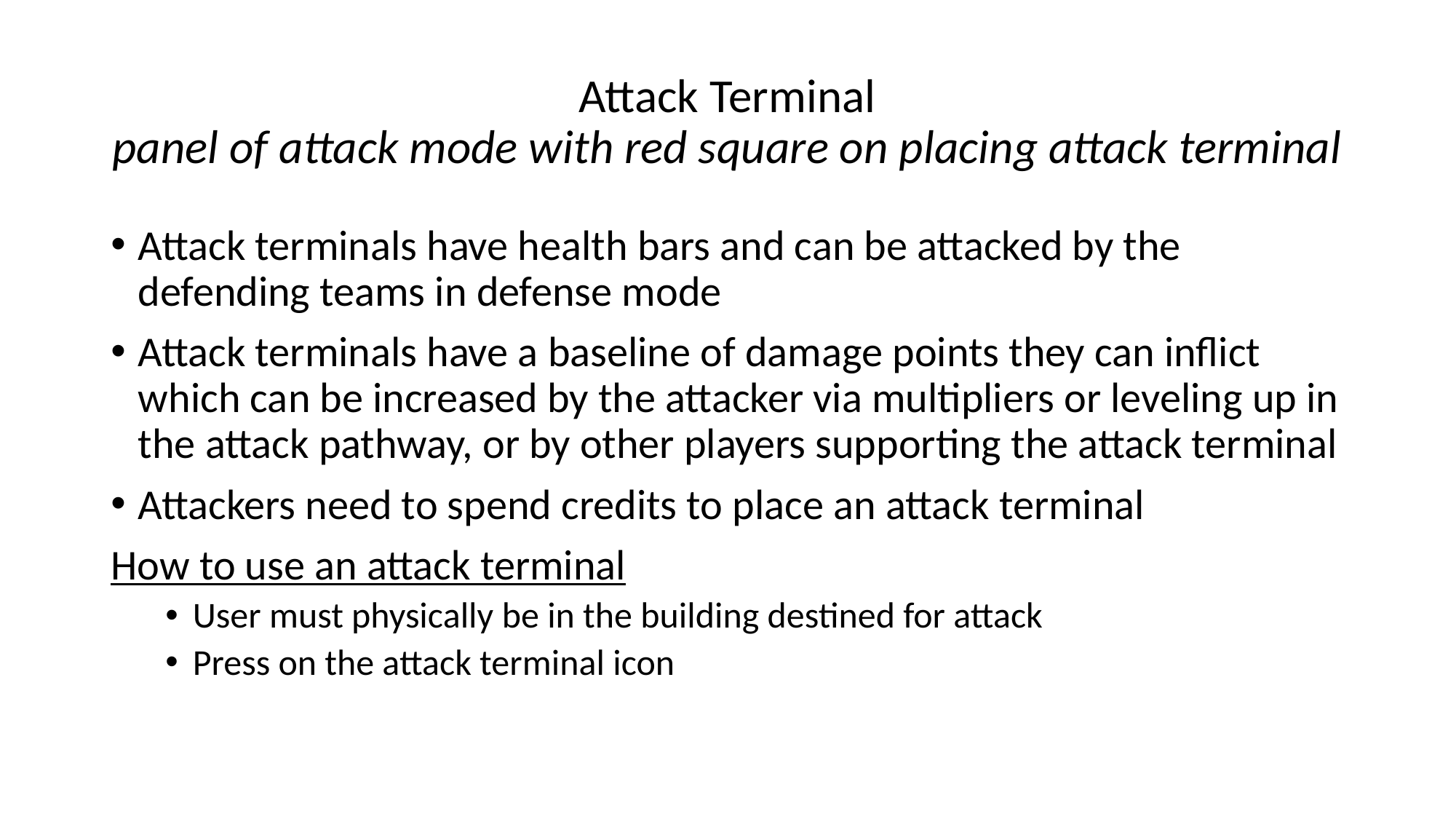

# Attack Terminal panel of attack mode with red square on placing attack terminal
Attack terminals have health bars and can be attacked by the defending teams in defense mode
Attack terminals have a baseline of damage points they can inflict which can be increased by the attacker via multipliers or leveling up in the attack pathway, or by other players supporting the attack terminal
Attackers need to spend credits to place an attack terminal
How to use an attack terminal
User must physically be in the building destined for attack
Press on the attack terminal icon